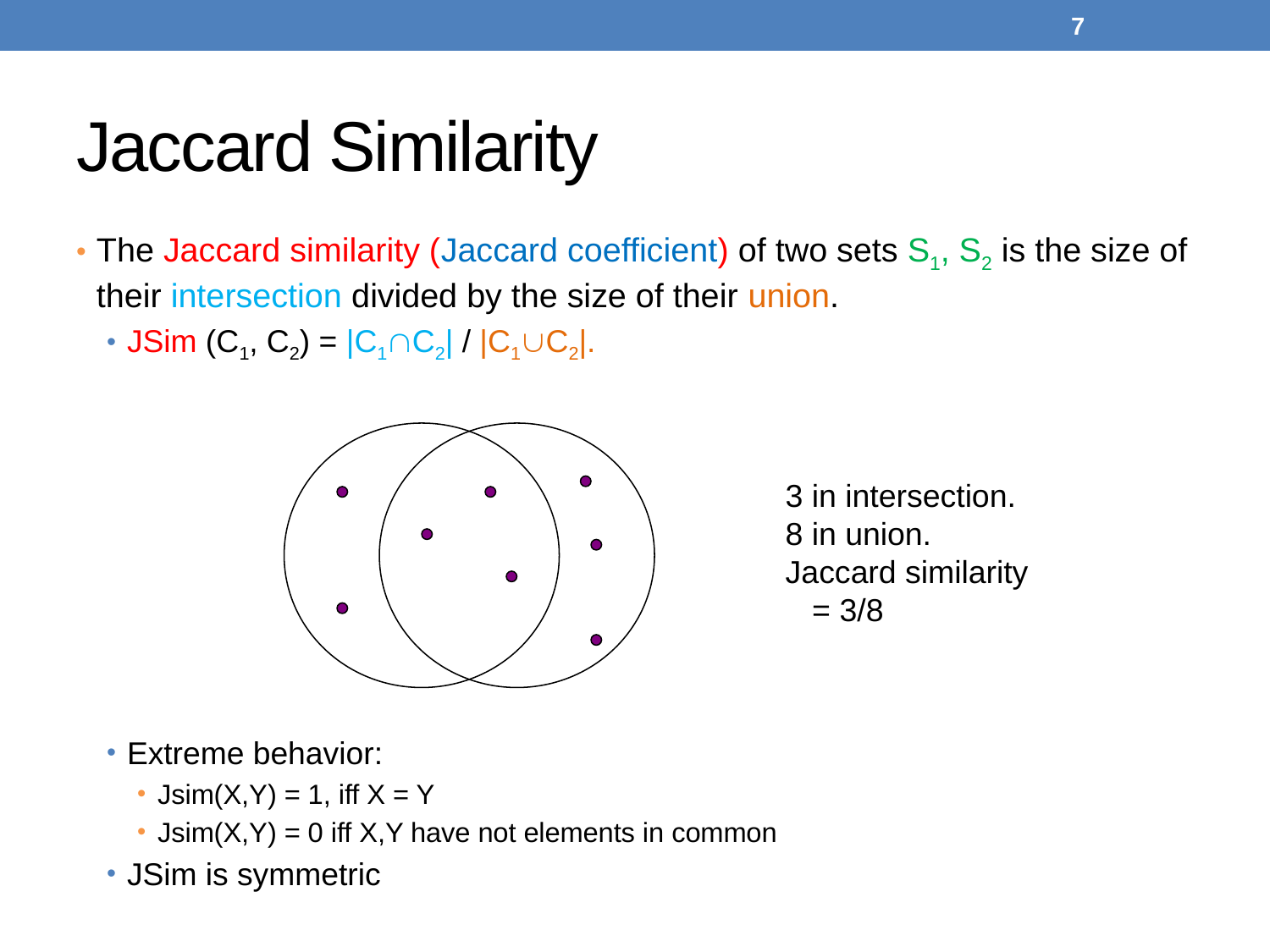

7
# Jaccard Similarity
The Jaccard similarity (Jaccard coefficient) of two sets S1, S2 is the size of their intersection divided by the size of their union.
JSim (C1, C2) = |C1∩C2| / |C1∪C2|.

Extreme behavior:
Jsim(X,Y) = 1, iff X = Y
Jsim(X,Y) = 0 iff X,Y have not elements in common
JSim is symmetric

3 in intersection.
8 in union.
Jaccard similarity
   = 3/8